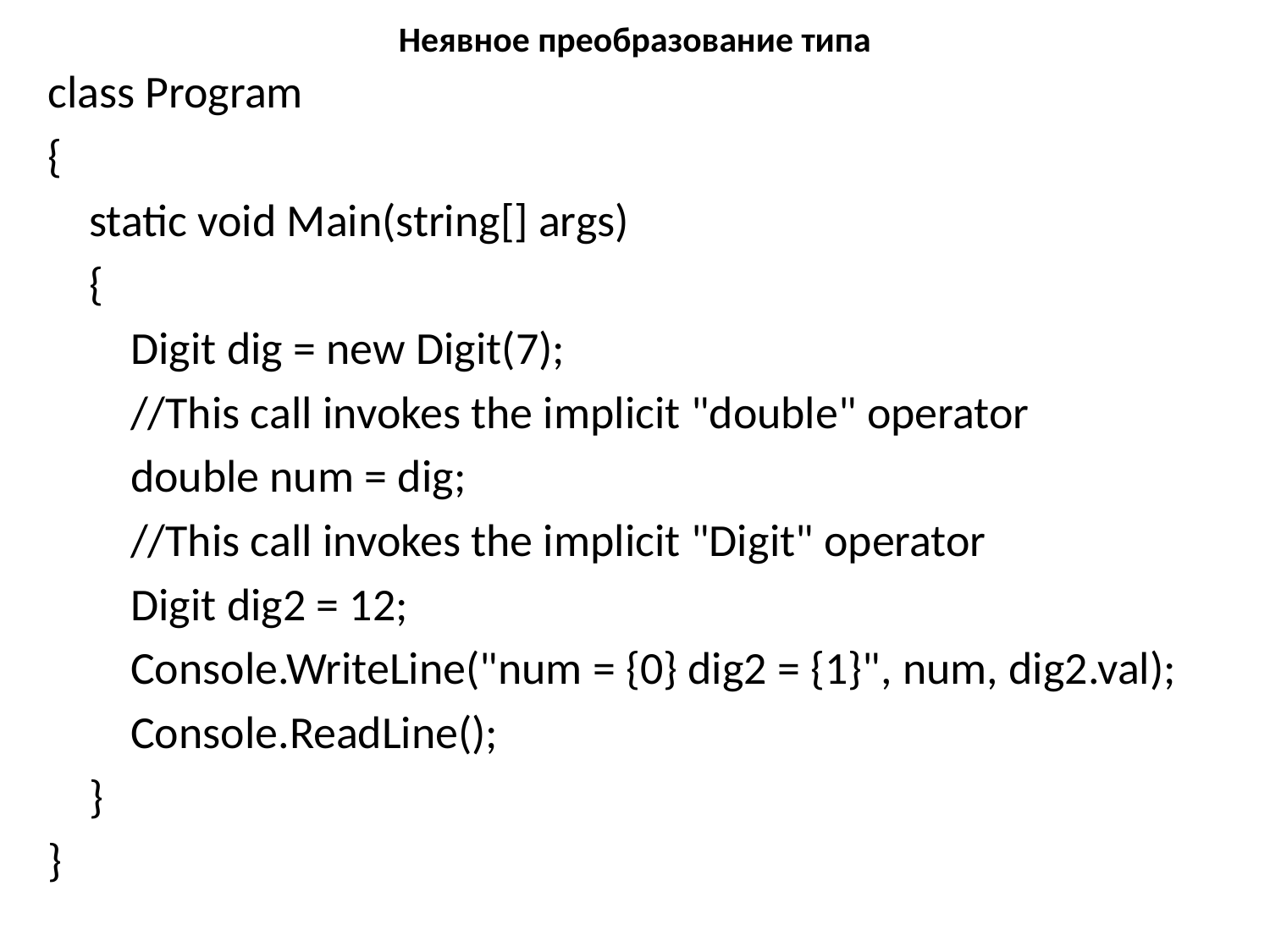

# Неявное преобразование типа
class Program
{
    static void Main(string[] args)
    {
        Digit dig = new Digit(7);
        //This call invokes the implicit "double" operator
        double num = dig;
        //This call invokes the implicit "Digit" operator
        Digit dig2 = 12;
        Console.WriteLine("num = {0} dig2 = {1}", num, dig2.val);
        Console.ReadLine();
    }
}